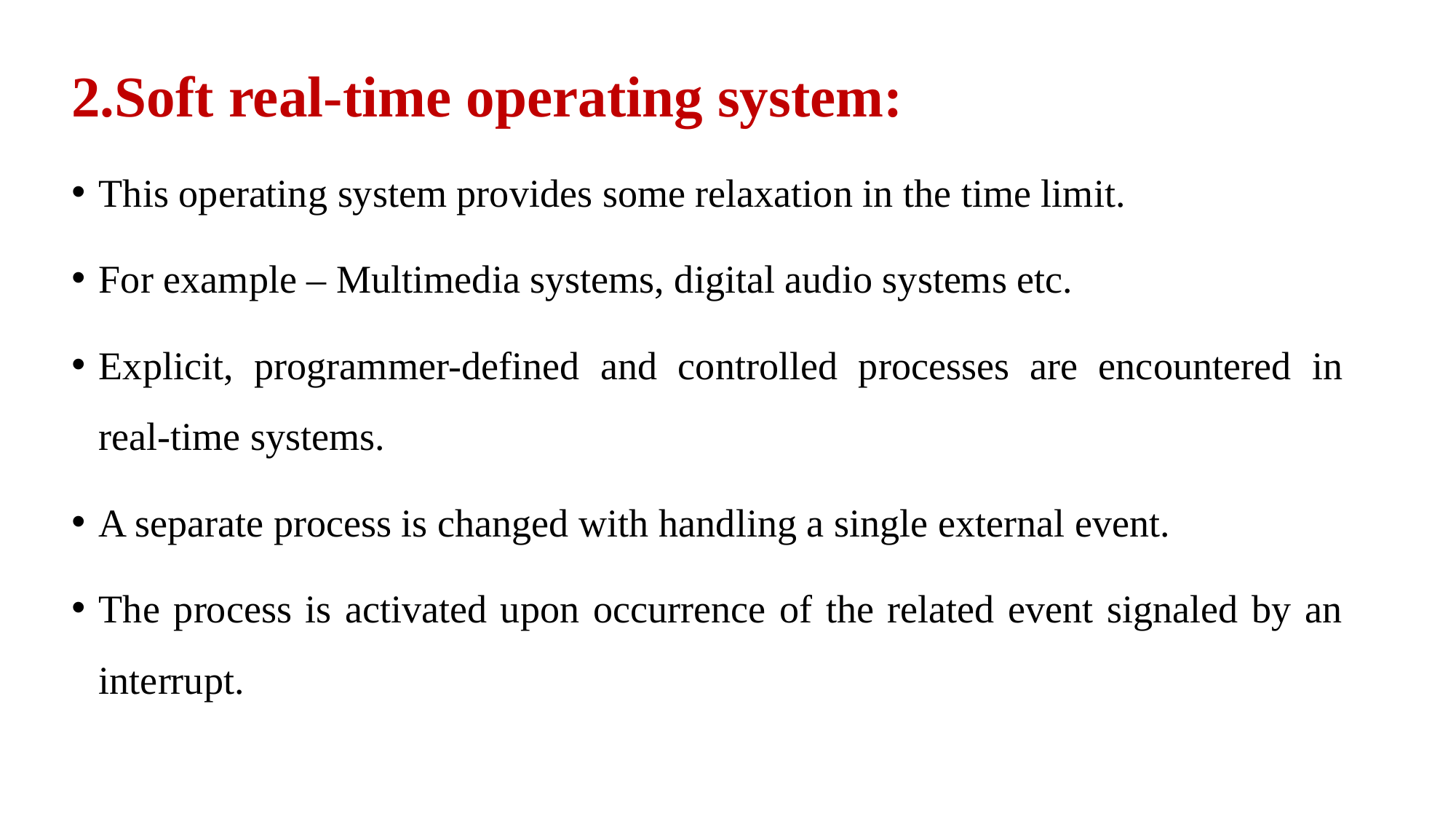

2.Soft real-time operating system:
This operating system provides some relaxation in the time limit.
For example – Multimedia systems, digital audio systems etc.
Explicit, programmer-defined and controlled processes are encountered in real-time systems.
A separate process is changed with handling a single external event.
The process is activated upon occurrence of the related event signaled by an interrupt.